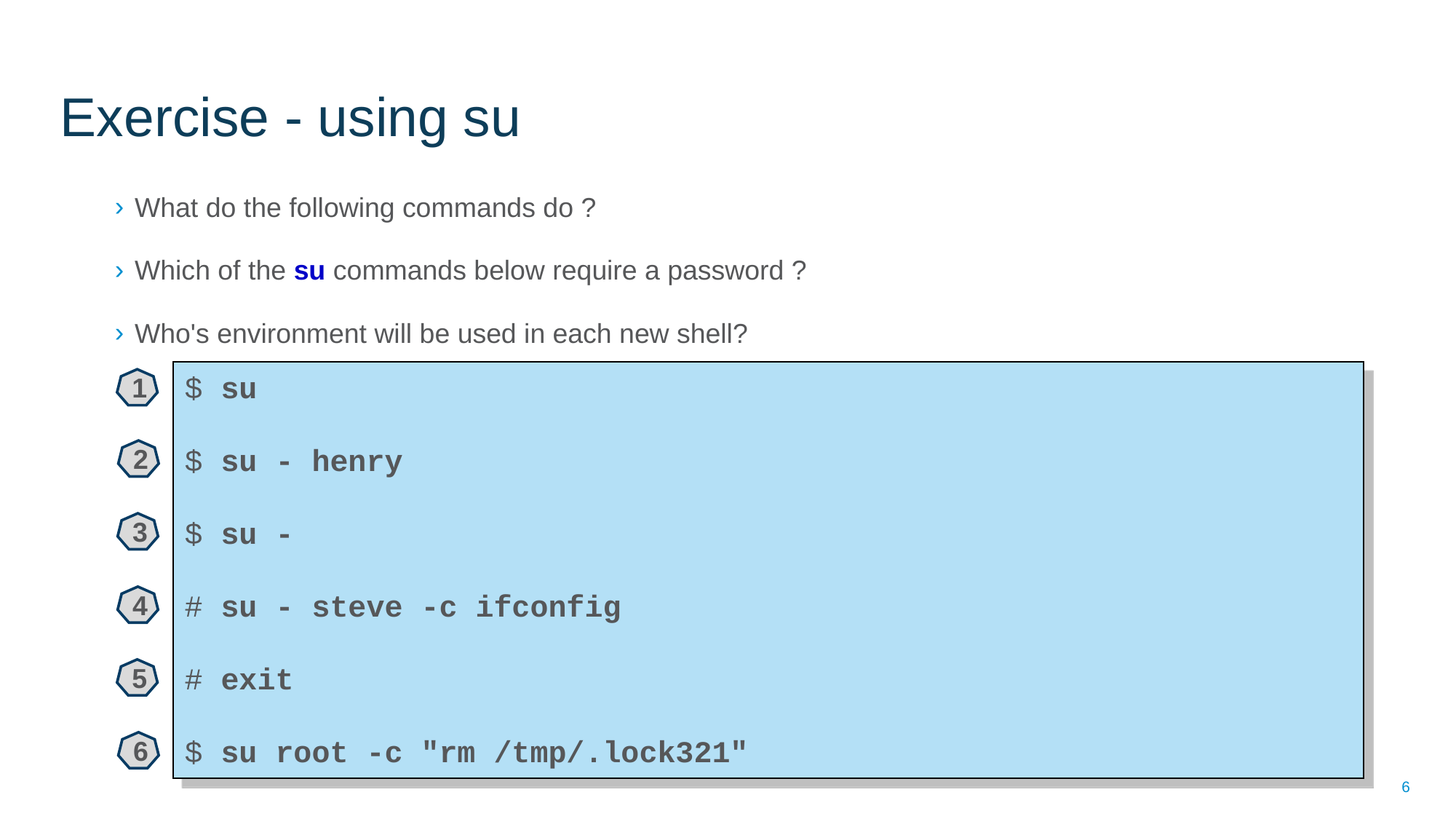

# Exercise - using su
What do the following commands do ?
Which of the su commands below require a password ?
Who's environment will be used in each new shell?
$ su

$ su - henry

$ su -

# su - steve -c ifconfig

# exit

$ su root -c "rm /tmp/.lock321"
1
2
3
4
5
6